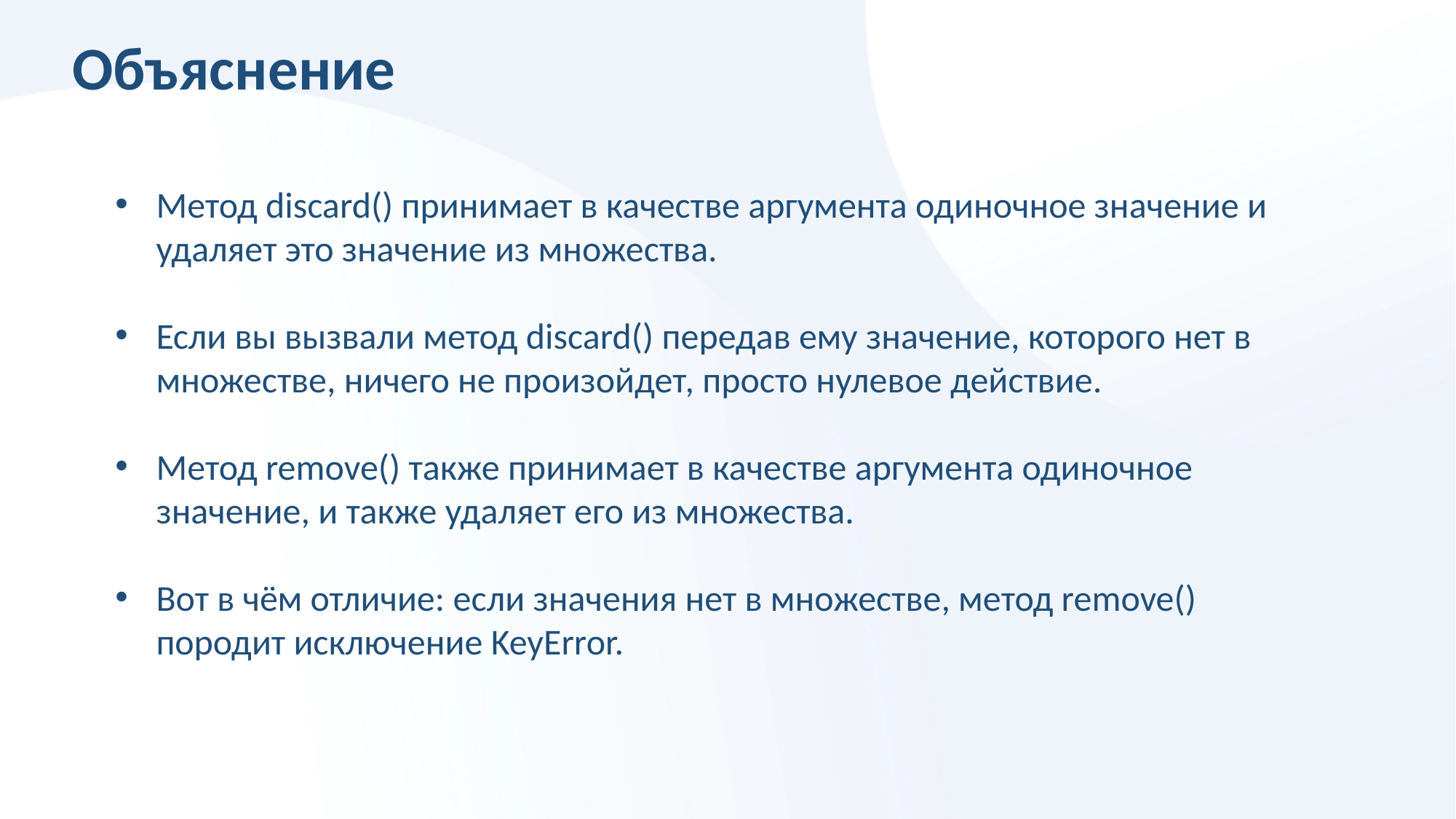

# Объяснение
Метод discard() принимает в качестве аргумента одиночное значение и удаляет это значение из множества.

Если вы вызвали метод discard() передав ему значение, которого нет в множестве, ничего не произойдет, просто нулевое действие.

Метод remove() также принимает в качестве аргумента одиночное значение, и также удаляет его из множества.

Вот в чём отличие: если значения нет в множестве, метод remove() породит исключение KeyError.